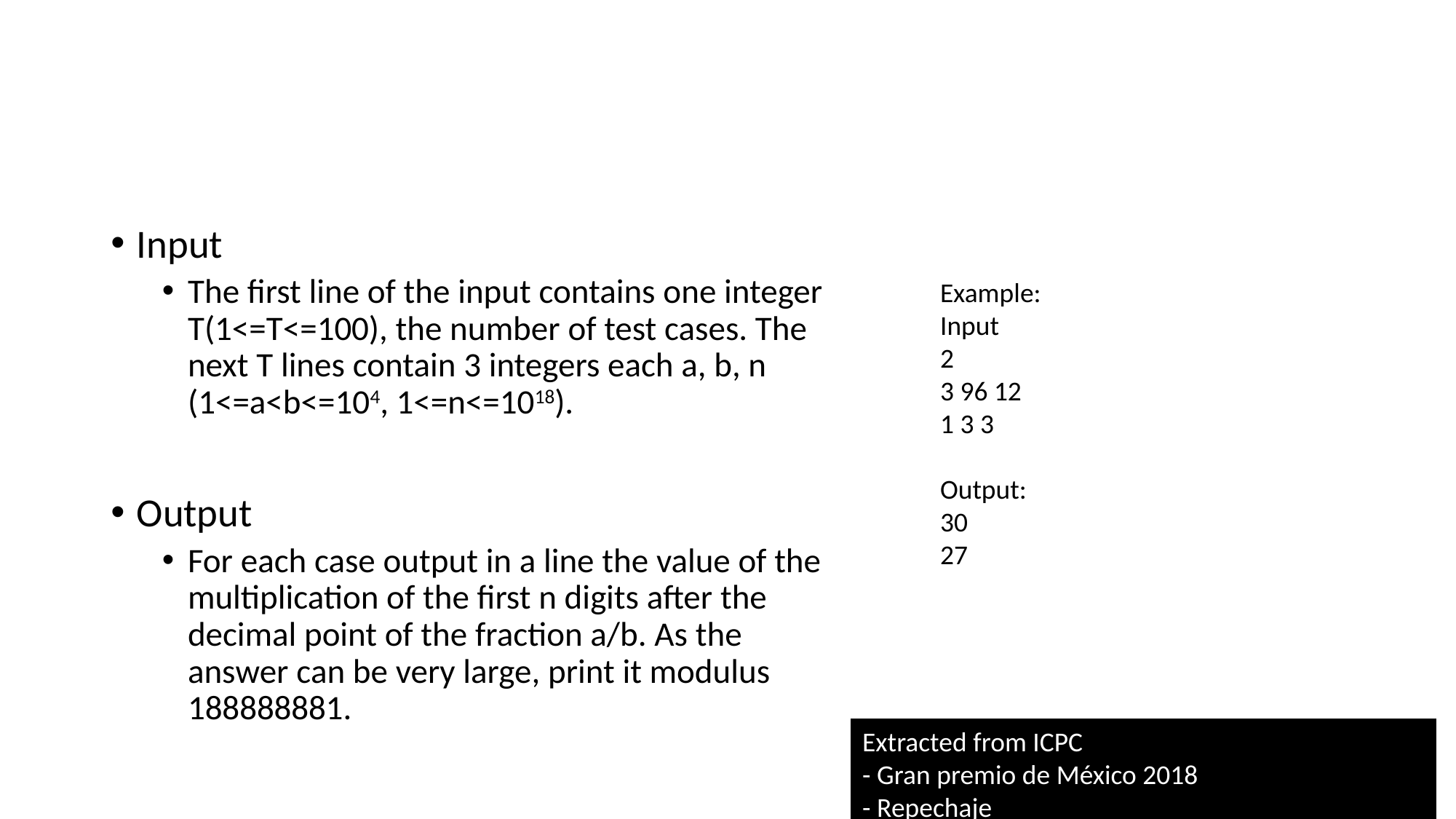

#
Input
The first line of the input contains one integer T(1<=T<=100), the number of test cases. The next T lines contain 3 integers each a, b, n (1<=a<b<=104, 1<=n<=1018).

Output
For each case output in a line the value of the multiplication of the first n digits after the decimal point of the fraction a/b. As the answer can be very large, print it modulus 188888881.
Example:
Input
2
3 96 12
1 3 3

Output:
30
27
Extracted from ICPC
- Gran premio de México 2018
- Repechaje